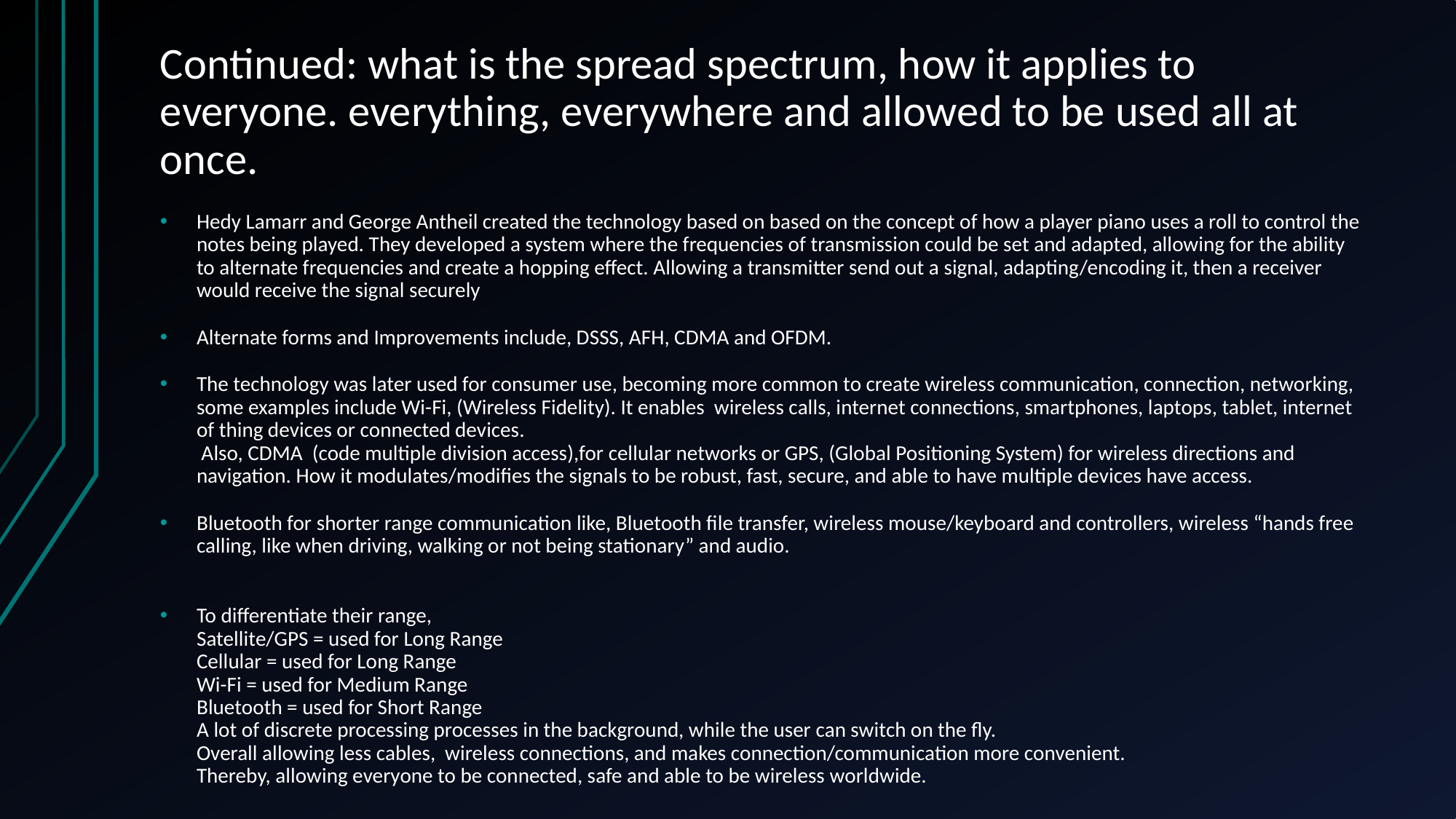

# Continued: what is the spread spectrum, how it applies to everyone. everything, everywhere and allowed to be used all at once.
Hedy Lamarr and George Antheil created the technology based on based on the concept of how a player piano uses a roll to control the notes being played. They developed a system where the frequencies of transmission could be set and adapted, allowing for the ability to alternate frequencies and create a hopping effect. Allowing a transmitter send out a signal, adapting/encoding it, then a receiver would receive the signal securely
Alternate forms and Improvements include, DSSS, AFH, CDMA and OFDM.
The technology was later used for consumer use, becoming more common to create wireless communication, connection, networking, some examples include Wi-Fi, (Wireless Fidelity). It enables  wireless calls, internet connections, smartphones, laptops, tablet, internet of thing devices or connected devices.
 Also, CDMA  (code multiple division access),for cellular networks or GPS, (Global Positioning System) for wireless directions and navigation. How it modulates/modifies the signals to be robust, fast, secure, and able to have multiple devices have access.
Bluetooth for shorter range communication like, Bluetooth file transfer, wireless mouse/keyboard and controllers, wireless “hands free calling, like when driving, walking or not being stationary” and audio.
To differentiate their range,
Satellite/GPS = used for Long Range
Cellular = used for Long Range
Wi-Fi = used for Medium Range
Bluetooth = used for Short Range
A lot of discrete processing processes in the background, while the user can switch on the fly.
Overall allowing less cables,  wireless connections, and makes connection/communication more convenient.
Thereby, allowing everyone to be connected, safe and able to be wireless worldwide.